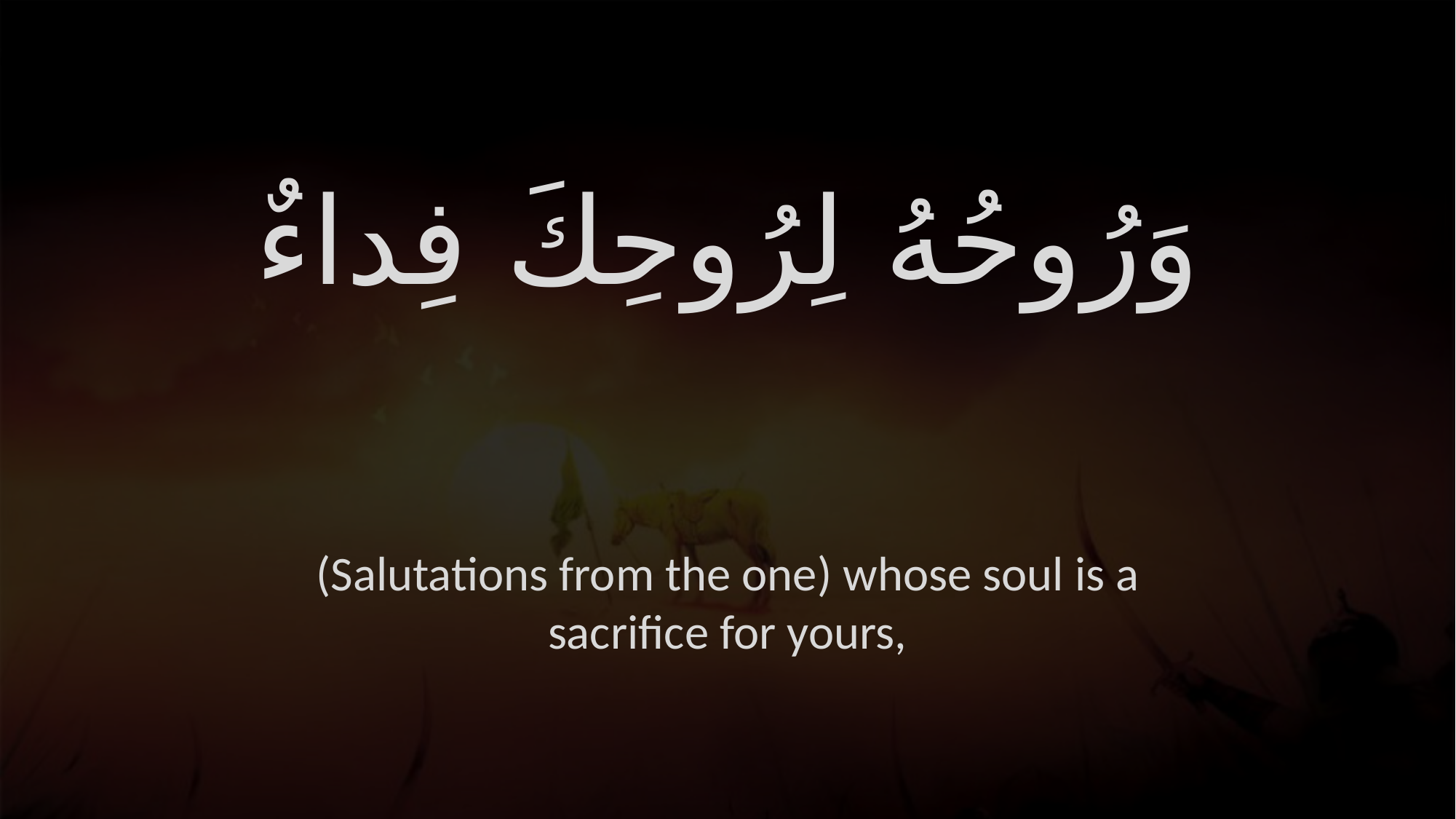

# وَرُوحُهُ لِرُوحِكَ فِداءٌ
(Salutations from the one) whose soul is a sacrifice for yours,